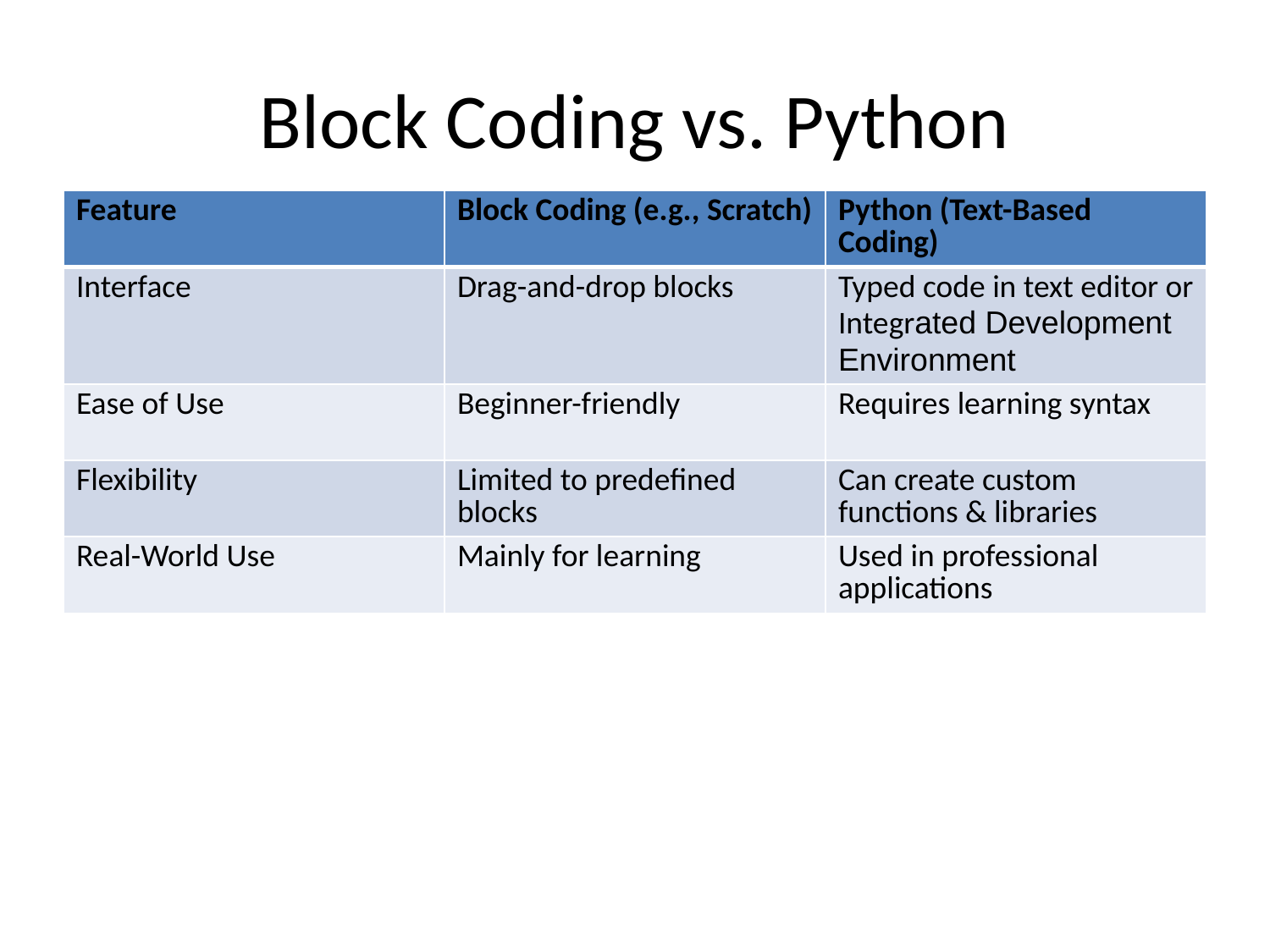

# Block Coding vs. Python
| Feature | Block Coding (e.g., Scratch) | Python (Text-Based Coding) |
| --- | --- | --- |
| Interface | Drag-and-drop blocks | Typed code in text editor or Integrated Development Environment |
| Ease of Use | Beginner-friendly | Requires learning syntax |
| Flexibility | Limited to predefined blocks | Can create custom functions & libraries |
| Real-World Use | Mainly for learning | Used in professional applications |